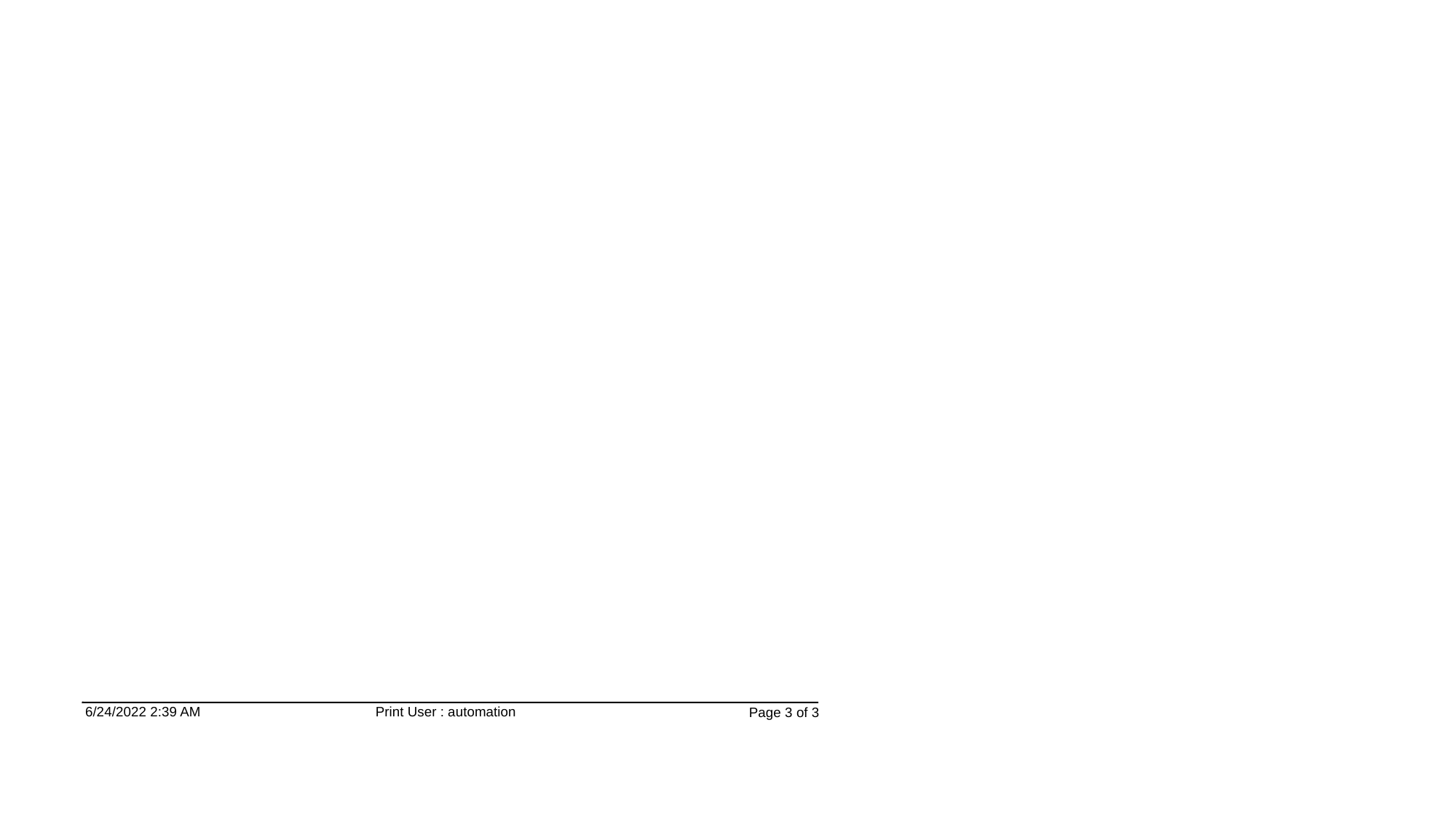

6/24/2022 2:39 AM
Print User : automation
Page 3 of 3